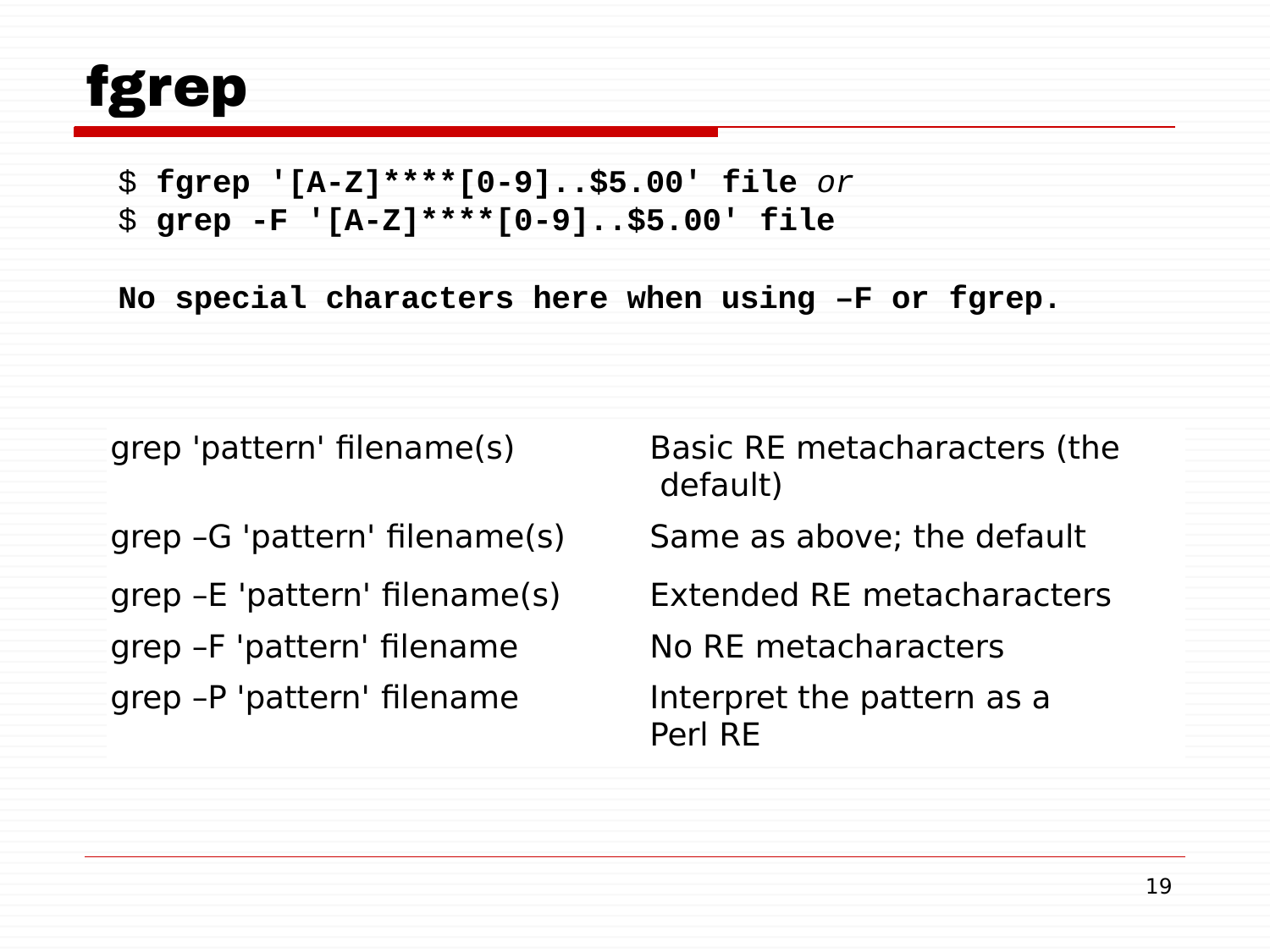

# fgrep

$ fgrep '[A-Z]****[0-9]..$5.00' file or
$ grep -F '[A-Z]****[0-9]..$5.00' file

No special characters here when using –F or fgrep.
| grep 'pattern' filename(s) | Basic RE metacharacters (the default) |
| --- | --- |
| grep –G 'pattern' filename(s) | Same as above; the default |
| grep –E 'pattern' filename(s) | Extended RE metacharacters |
| grep –F 'pattern' filename | No RE metacharacters |
| grep –P 'pattern' filename | Interpret the pattern as a Perl RE |

19